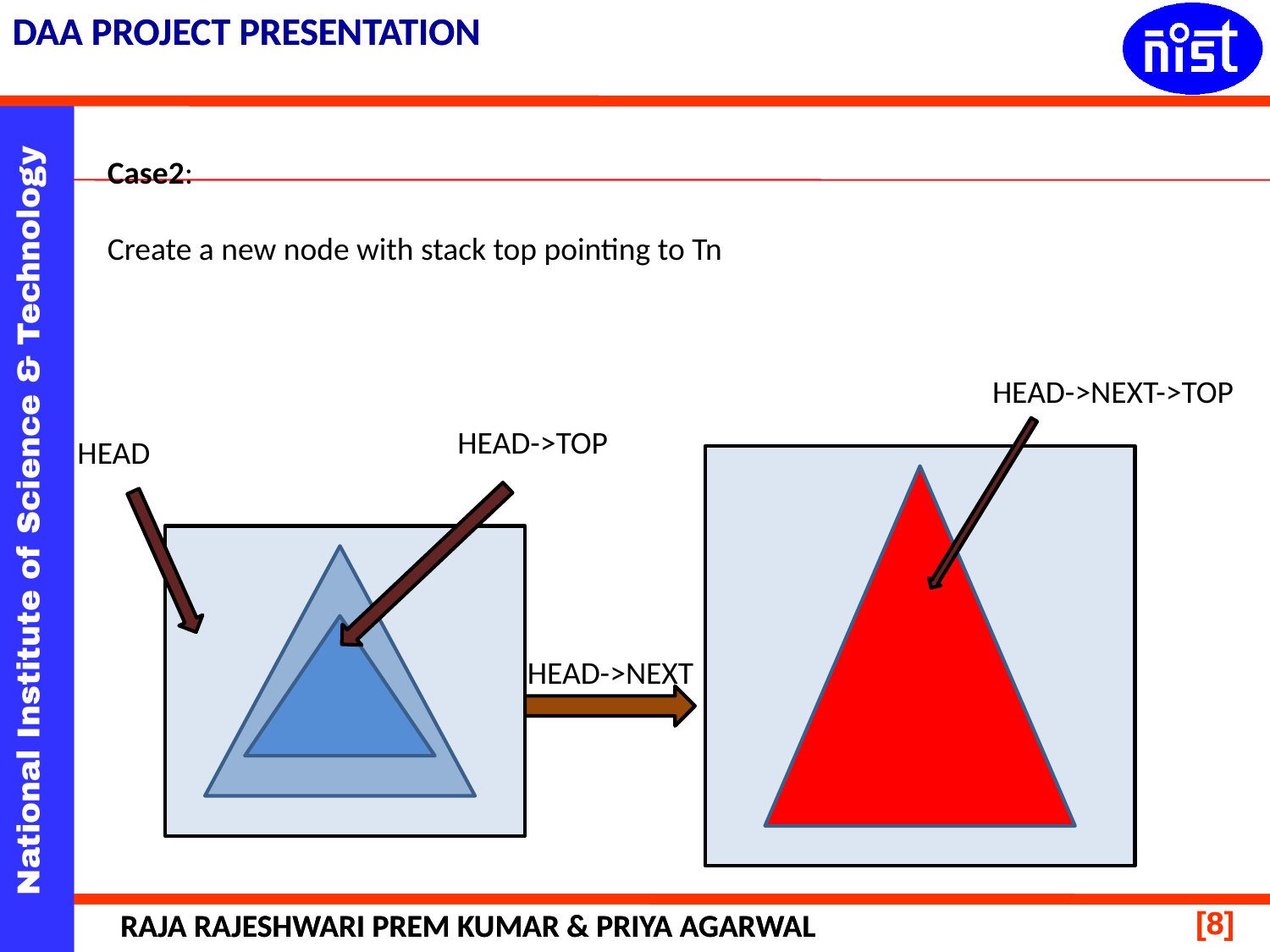

Case2:

Create a new node with stack top pointing to Tn
HEAD->NEXT->TOP
HEAD->TOP
HEAD

HEAD->NEXT